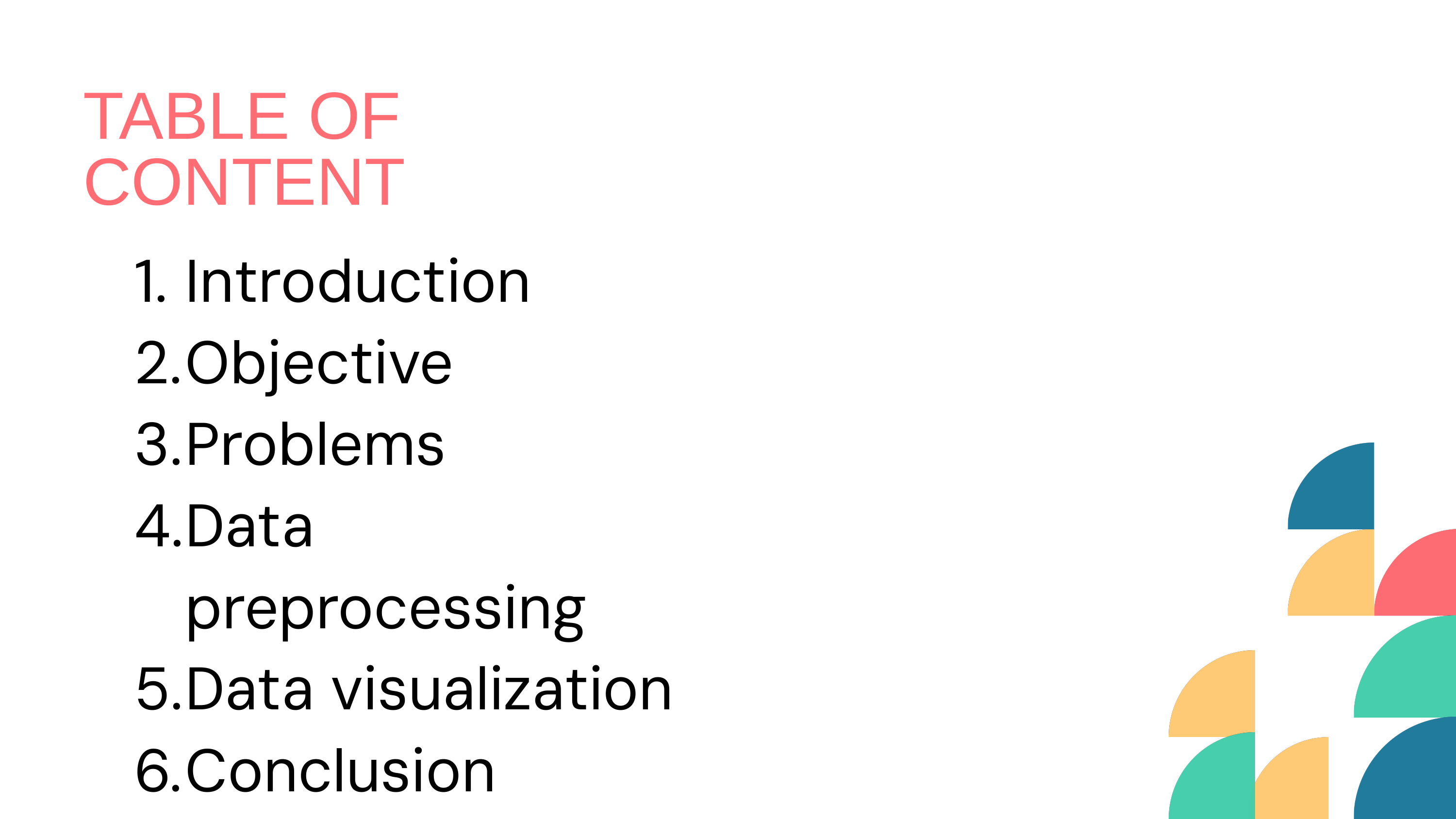

TABLE OF CONTENT
Introduction
Objective
Problems
Data preprocessing
Data visualization
Conclusion